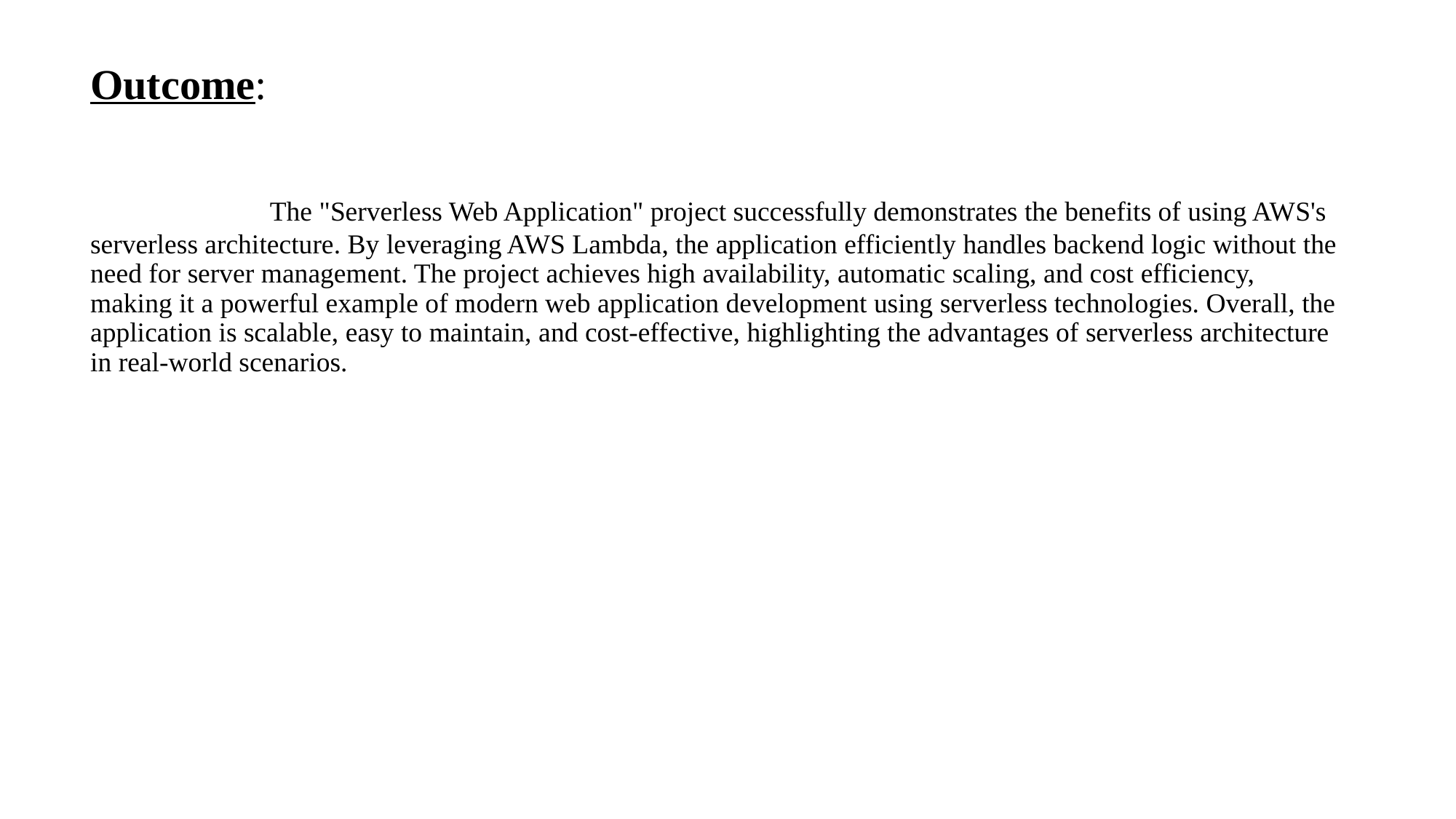

Outcome:

                 The "Serverless Web Application" project successfully demonstrates the benefits of using AWS's serverless architecture. By leveraging AWS Lambda, the application efficiently handles backend logic without the need for server management. The project achieves high availability, automatic scaling, and cost efficiency, making it a powerful example of modern web application development using serverless technologies. Overall, the application is scalable, easy to maintain, and cost-effective, highlighting the advantages of serverless architecture in real-world scenarios.